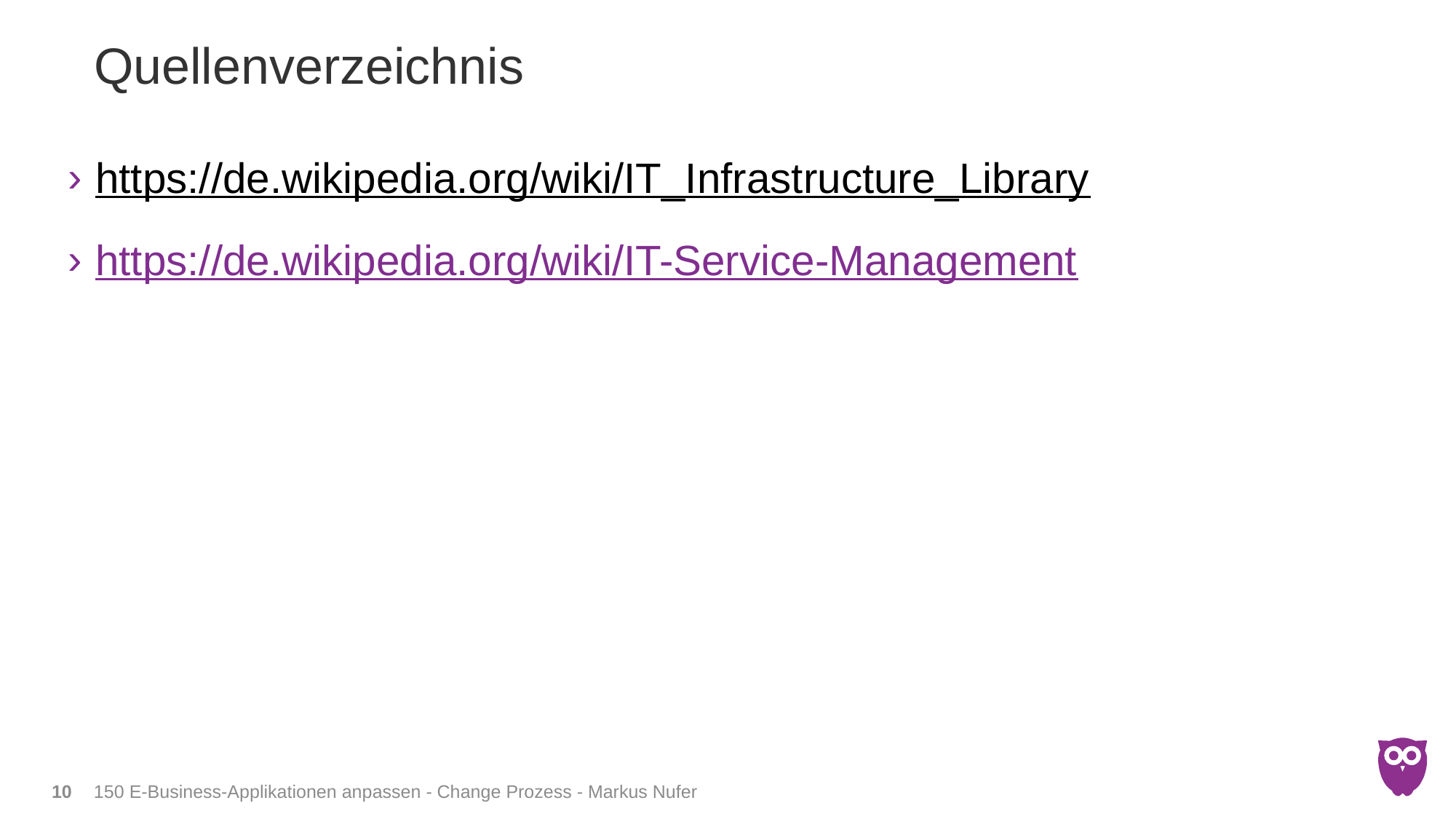

# Quellenverzeichnis
https://de.wikipedia.org/wiki/IT_Infrastructure_Library
https://de.wikipedia.org/wiki/IT-Service-Management
10
150 E-Business-Applikationen anpassen - Change Prozess - Markus Nufer